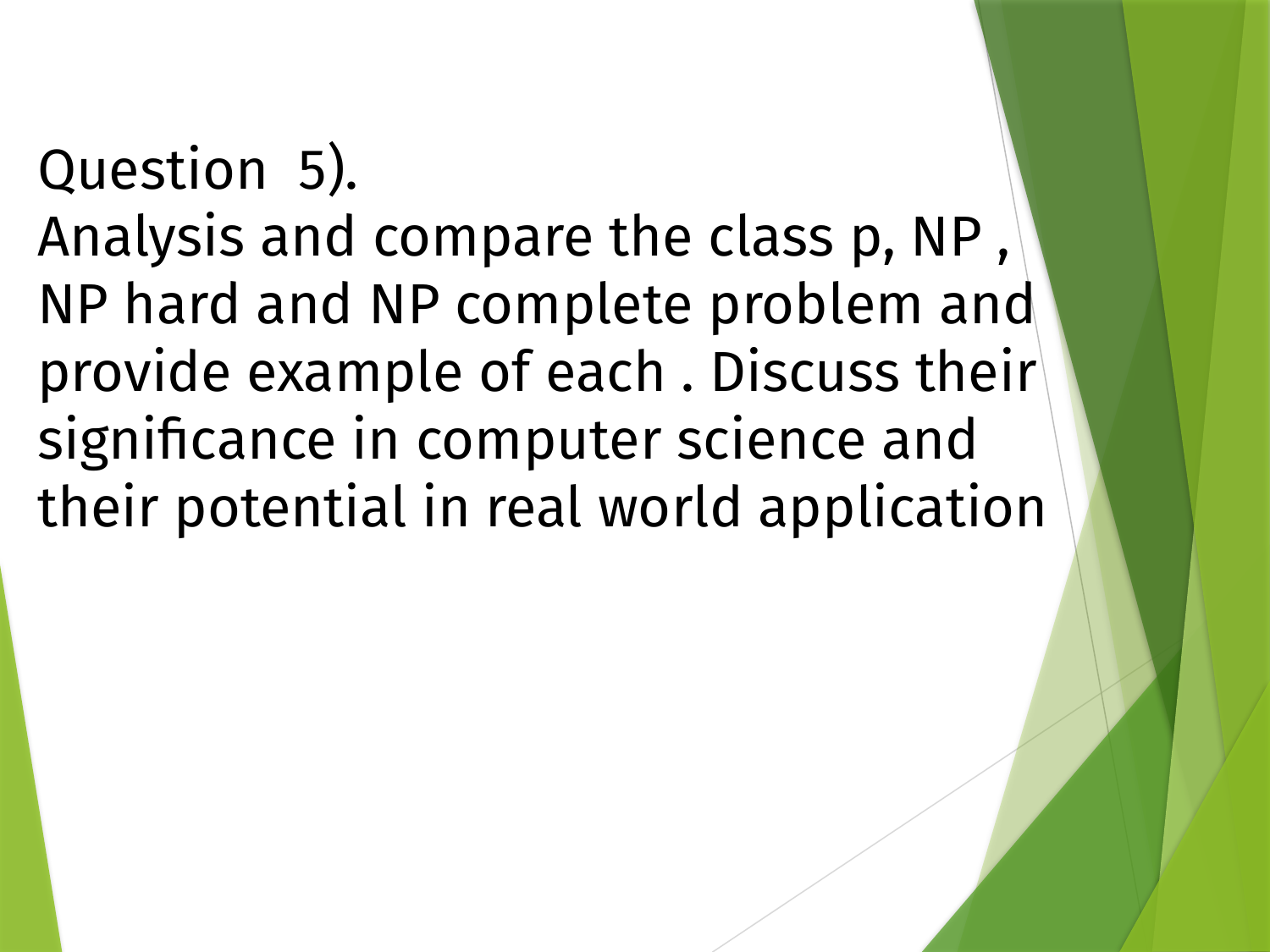

Question  5).
Analysis and compare the class p, NP ,
NP hard and NP complete problem and provide example of each . Discuss their significance in computer science and their potential in real world application